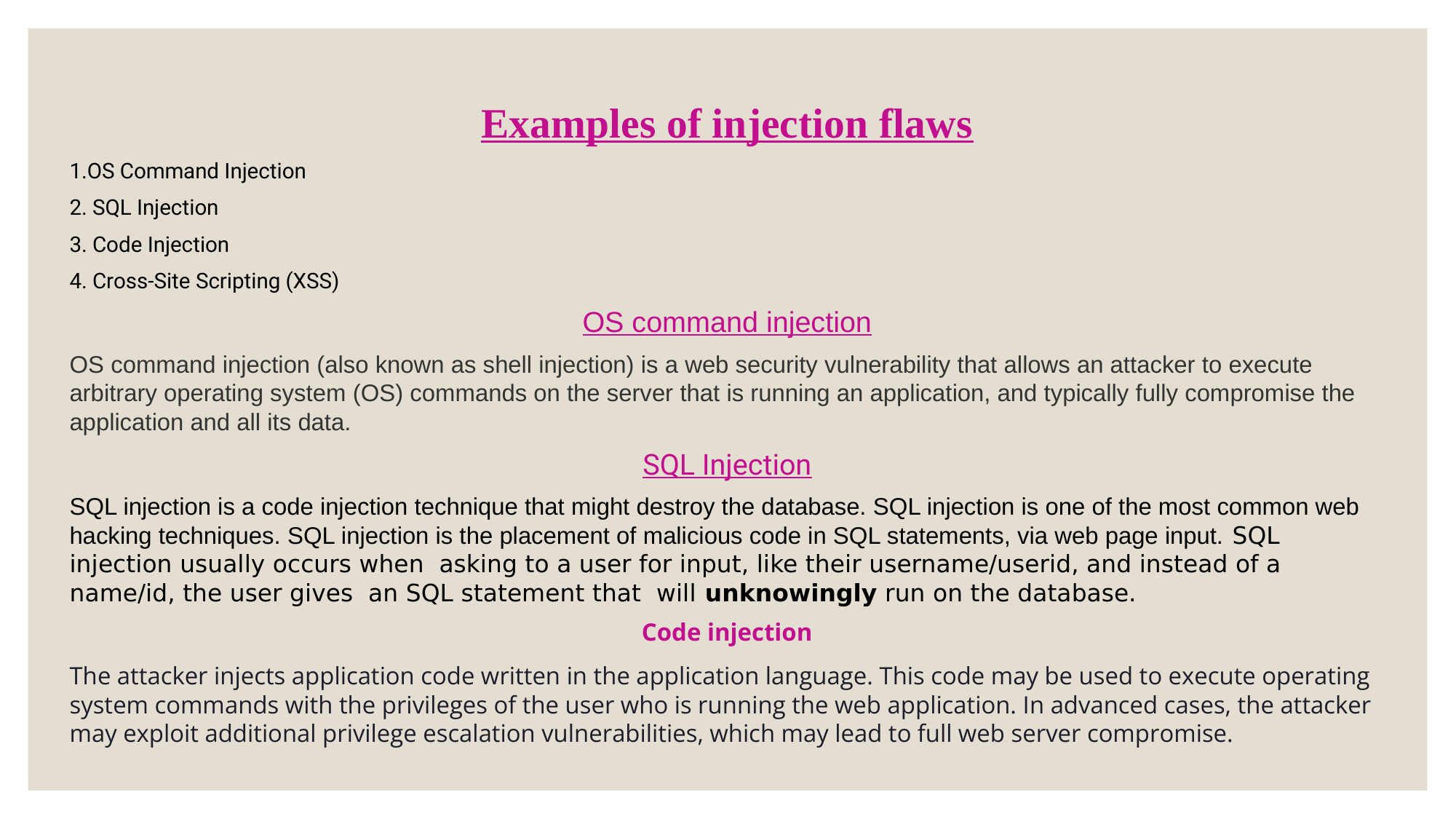

Examples of injection flaws
1.OS Command Injection
2. SQL Injection
3. Code Injection
4. Cross-Site Scripting (XSS)
OS command injection
OS command injection (also known as shell injection) is a web security vulnerability that allows an attacker to execute arbitrary operating system (OS) commands on the server that is running an application, and typically fully compromise the application and all its data.
SQL Injection
SQL injection is a code injection technique that might destroy the database. SQL injection is one of the most common web hacking techniques. SQL injection is the placement of malicious code in SQL statements, via web page input. SQL injection usually occurs when  asking to a user for input, like their username/userid, and instead of a name/id, the user gives  an SQL statement that  will unknowingly run on the database.
Code injection
The attacker injects application code written in the application language. This code may be used to execute operating system commands with the privileges of the user who is running the web application. In advanced cases, the attacker may exploit additional privilege escalation vulnerabilities, which may lead to full web server compromise.